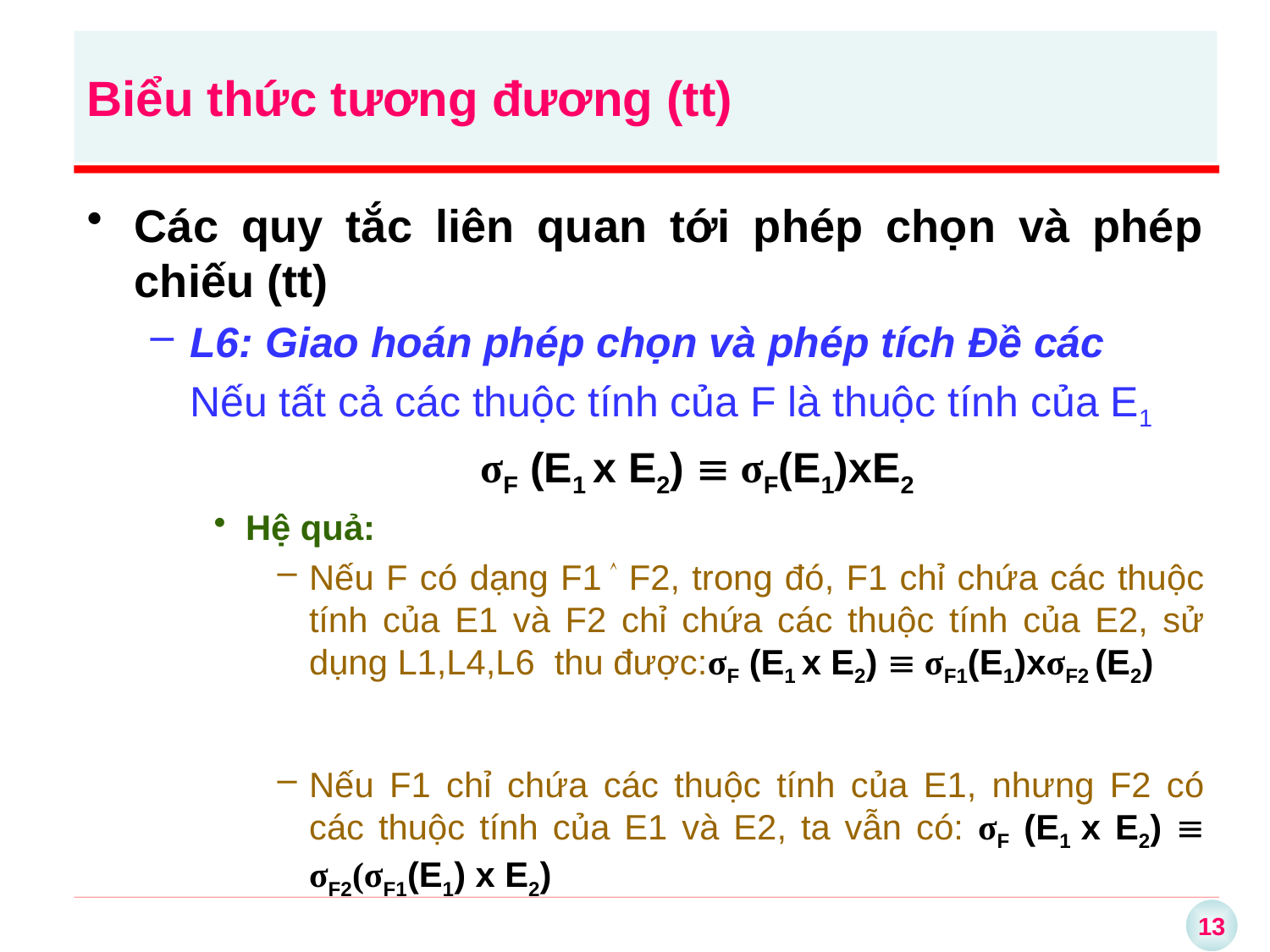

Biểu thức tương đương (tt)
Các quy tắc liên quan tới phép chọn và phép chiếu (tt)
L6: Giao hoán phép chọn và phép tích Đề các
	Nếu tất cả các thuộc tính của F là thuộc tính của E1
	σF (E1 x E2) ≡ σF(E1)xE2
Hệ quả:
Nếu F có dạng F1 ∧ F2, trong đó, F1 chỉ chứa các thuộc tính của E1 và F2 chỉ chứa các thuộc tính của E2, sử dụng L1,L4,L6  thu được:σF (E1 x E2) ≡ σF1(E1)xσF2 (E2)

Nếu F1 chỉ chứa các thuộc tính của E1, nhưng F2 có các thuộc tính của E1 và E2, ta vẫn có: σF (E1 x E2) ≡ σF2(σF1(E1) x E2)